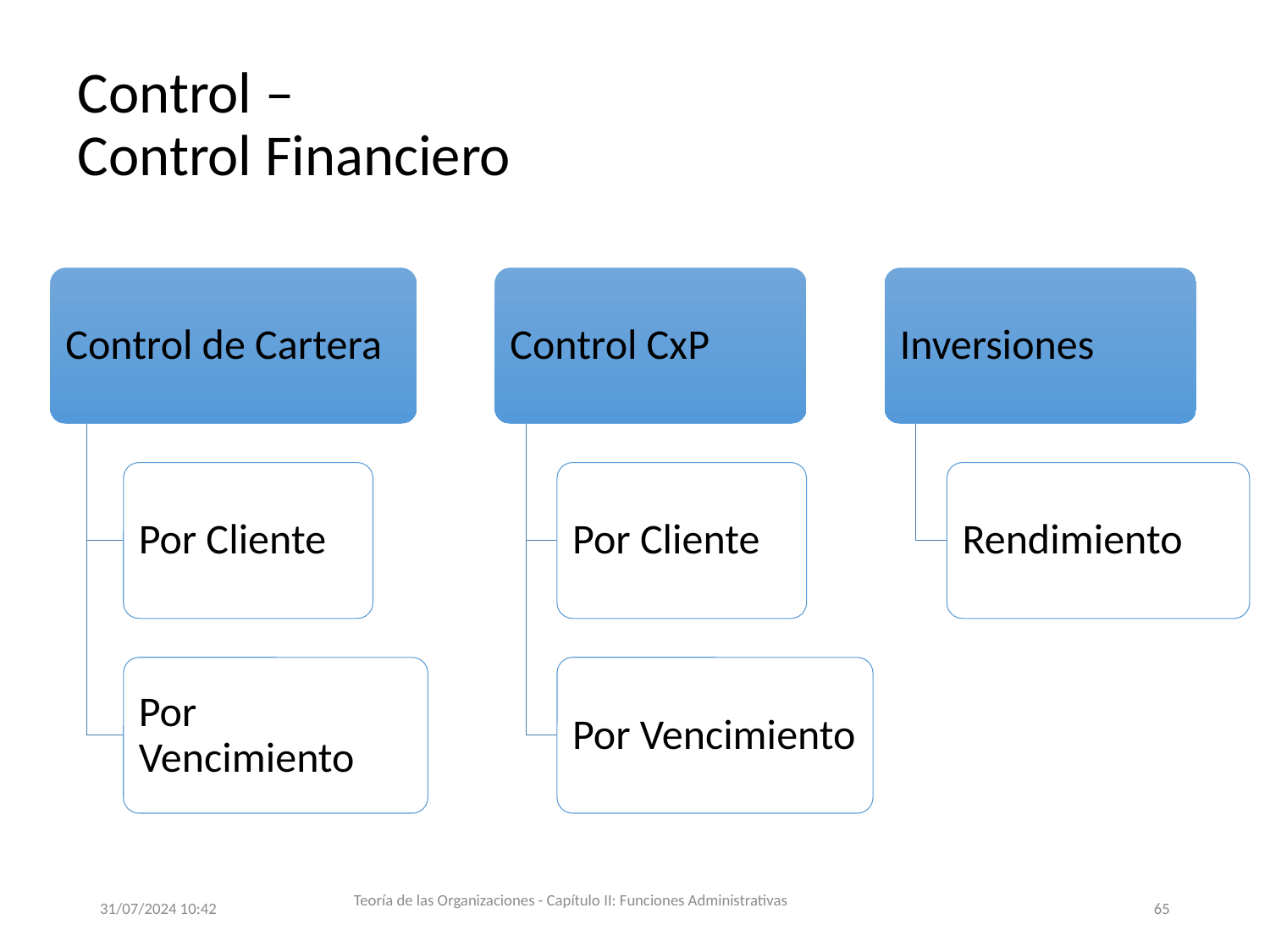

# Control – Control Financiero
Control de Cartera
Por Cliente
Por Vencimiento
Control CxP
Por Cliente
Por Vencimiento
Inversiones
Rendimiento
Teoría de las Organizaciones - Capítulo II: Funciones Administrativas
31/07/2024 10:42
65